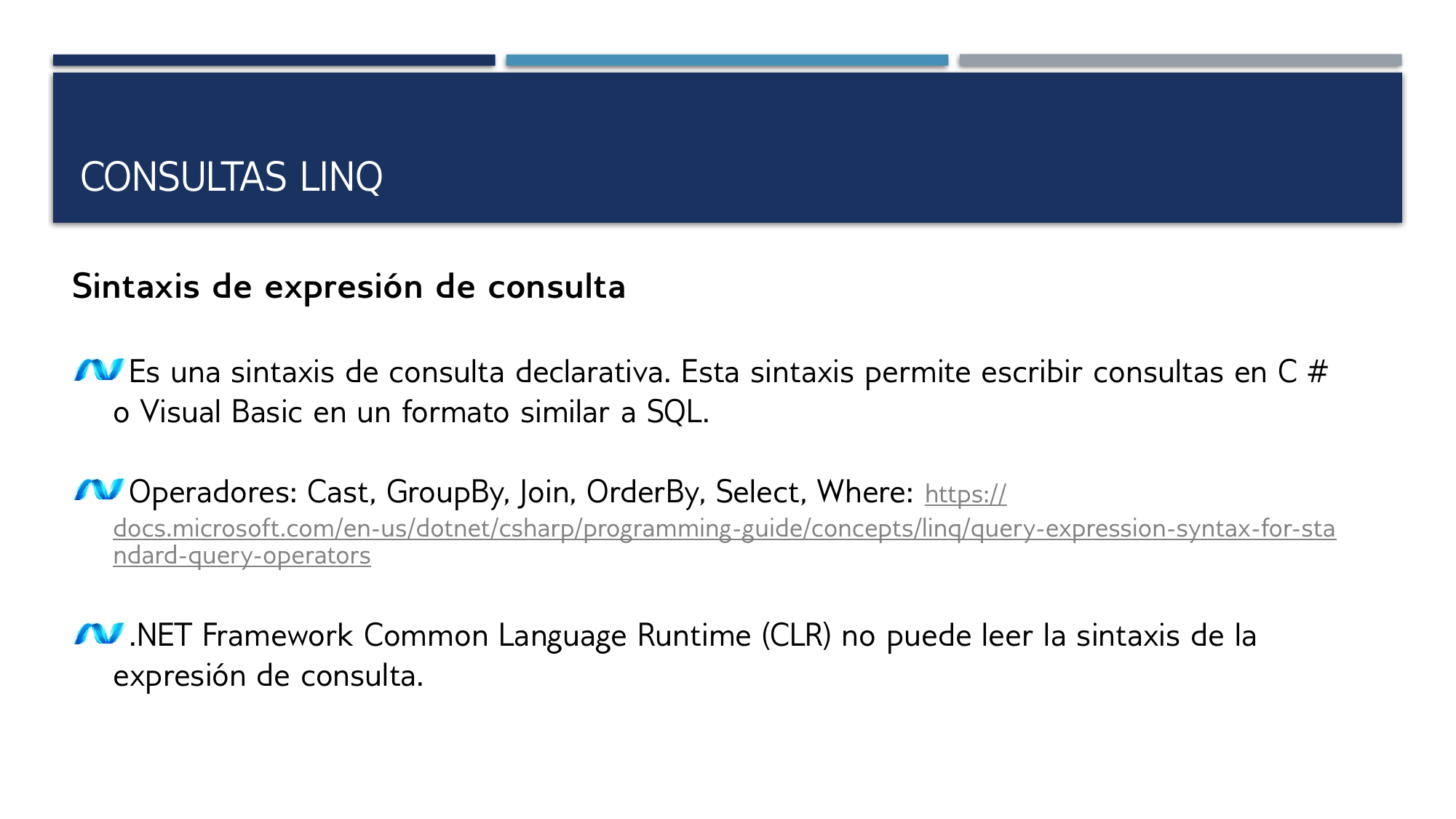

# consultas linq
Sintaxis de expresión de consulta

Es una sintaxis de consulta declarativa. Esta sintaxis permite escribir consultas en C # o Visual Basic en un formato similar a SQL.

Operadores: Cast, GroupBy, Join, OrderBy, Select, Where: https://docs.microsoft.com/en-us/dotnet/csharp/programming-guide/concepts/linq/query-expression-syntax-for-standard-query-operators

.NET Framework Common Language Runtime (CLR) no puede leer la sintaxis de la expresión de consulta.